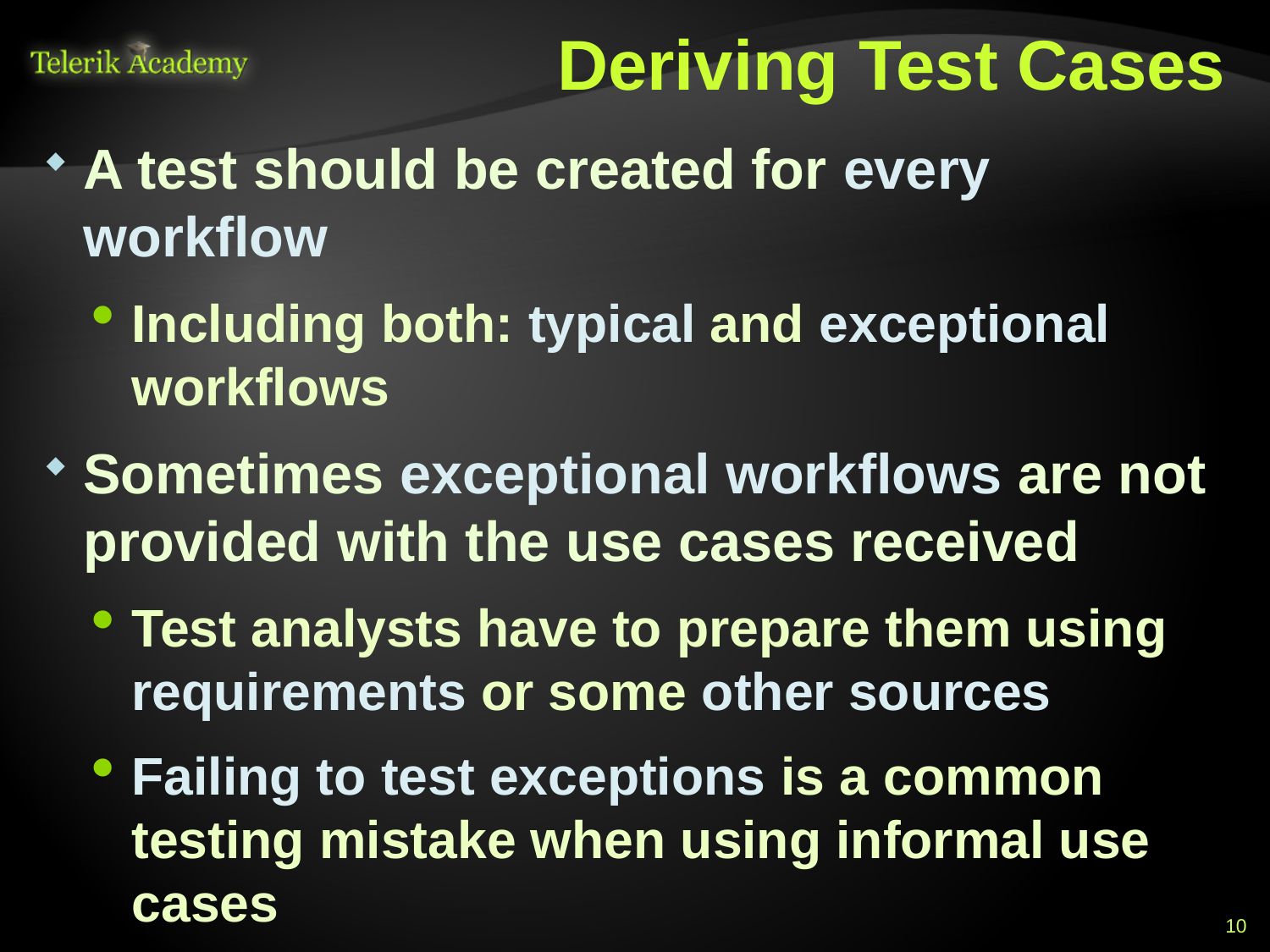

# Deriving Test Cases
A test should be created for every workflow
Including both: typical and exceptional workflows
Sometimes exceptional workflows are not provided with the use cases received
Test analysts have to prepare them using requirements or some other sources
Failing to test exceptions is a common testing mistake when using informal use cases
10